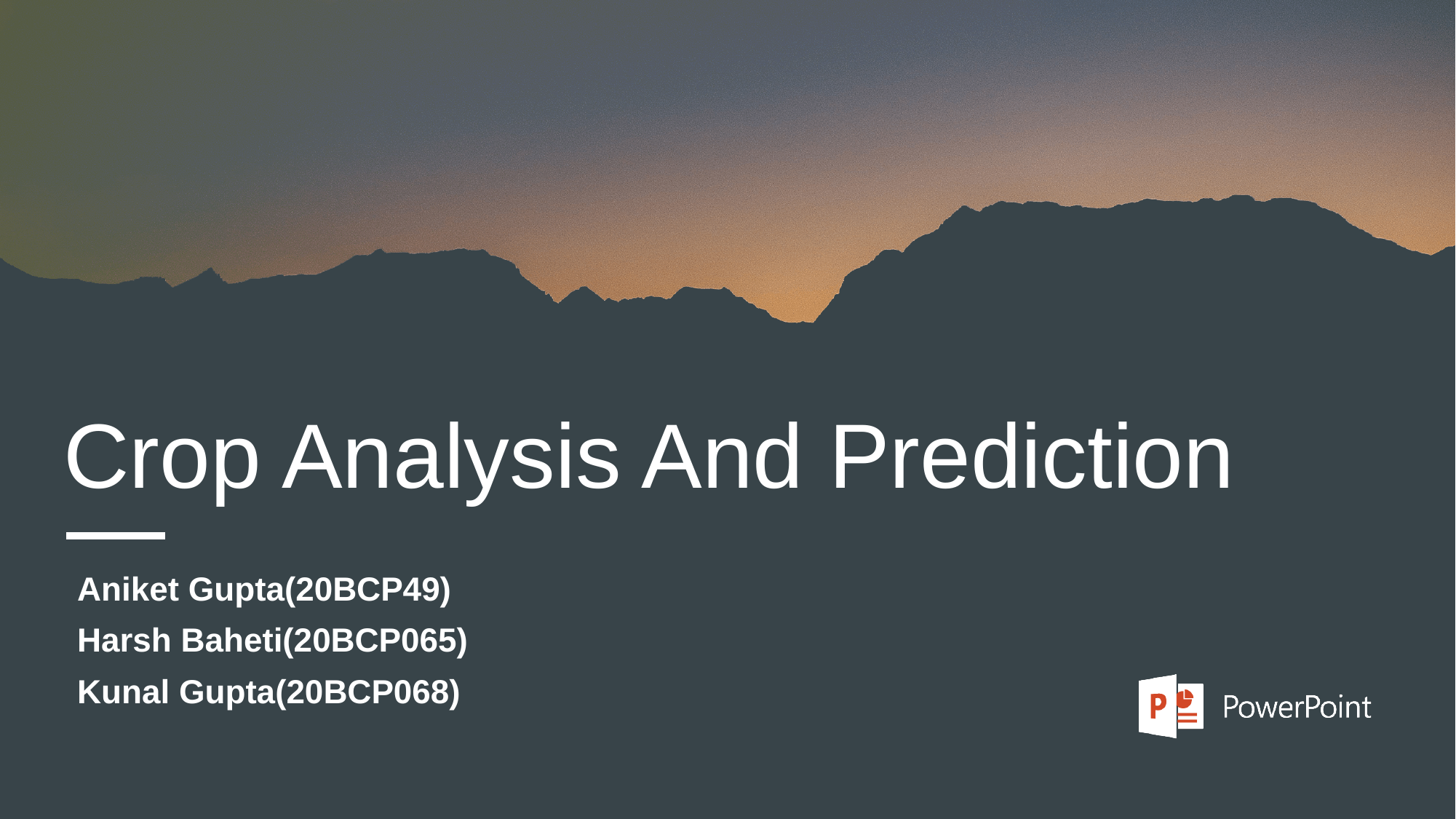

# Crop Analysis And Prediction
Aniket Gupta(20BCP49)
Harsh Baheti(20BCP065)
Kunal Gupta(20BCP068)